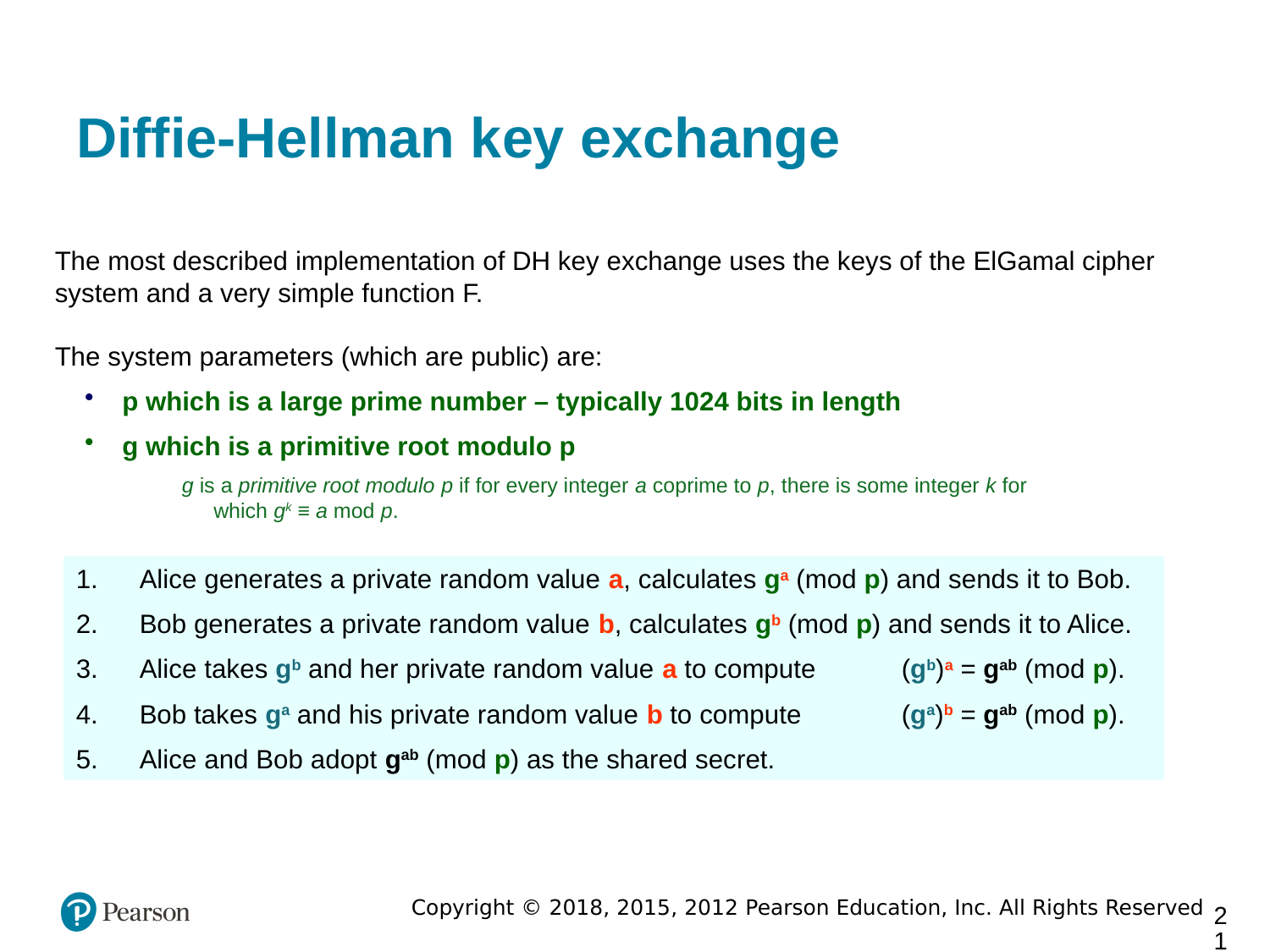

# Diffie-Hellman key exchange
The most described implementation of DH key exchange uses the keys of the ElGamal cipher system and a very simple function F.
The system parameters (which are public) are:
 p which is a large prime number – typically 1024 bits in length
 g which is a primitive root modulo p
g is a primitive root modulo p if for every integer a coprime to p, there is some integer k for which gk ≡ a mod p.
Alice generates a private random value a, calculates ga (mod p) and sends it to Bob.
Bob generates a private random value b, calculates gb (mod p) and sends it to Alice.
Alice takes gb and her private random value a to compute 	(gb)a = gab (mod p).
Bob takes ga and his private random value b to compute 	(ga)b = gab (mod p).
Alice and Bob adopt gab (mod p) as the shared secret.
21